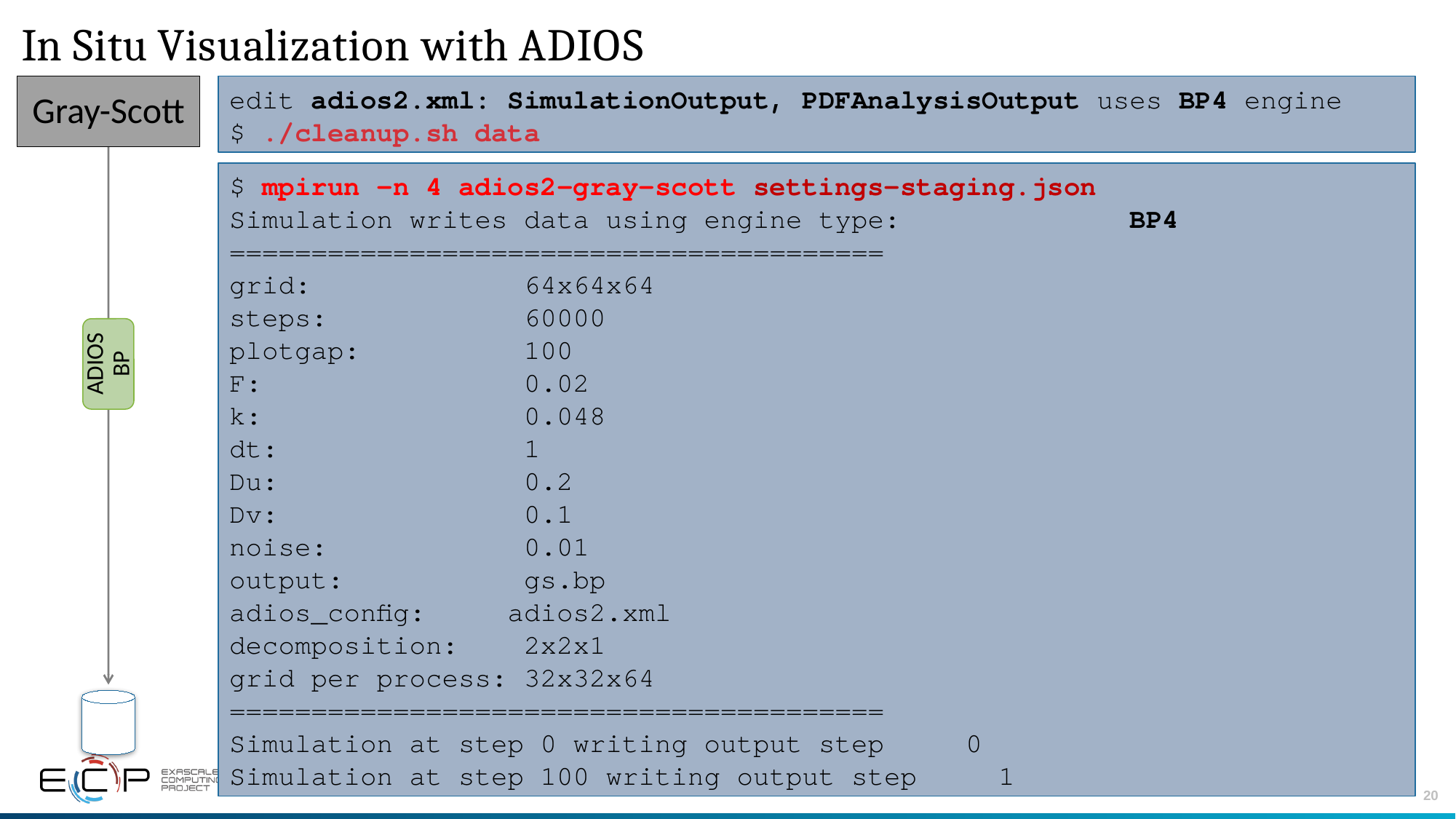

# In Situ Visualization with ADIOS
Gray-Scott
edit adios2.xml: SimulationOutput, PDFAnalysisOutput uses BP4 engine
$ ./cleanup.sh data
ADIOS BP

$ mpirun -n 4 adios2-gray-scott settings-staging.json
Simulation writes data using engine type:              BP4
========================================
grid:             64x64x64
steps:            60000
plotgap:          100
F:                0.02
k:                0.048
dt:               1
Du:               0.2
Dv:               0.1
noise:            0.01
output:           gs.bp
adios_config:     adios2.xml
decomposition:    2x2x1
grid per process: 32x32x64
========================================
Simulation at step 0 writing output step     0
Simulation at step 100 writing output step     1